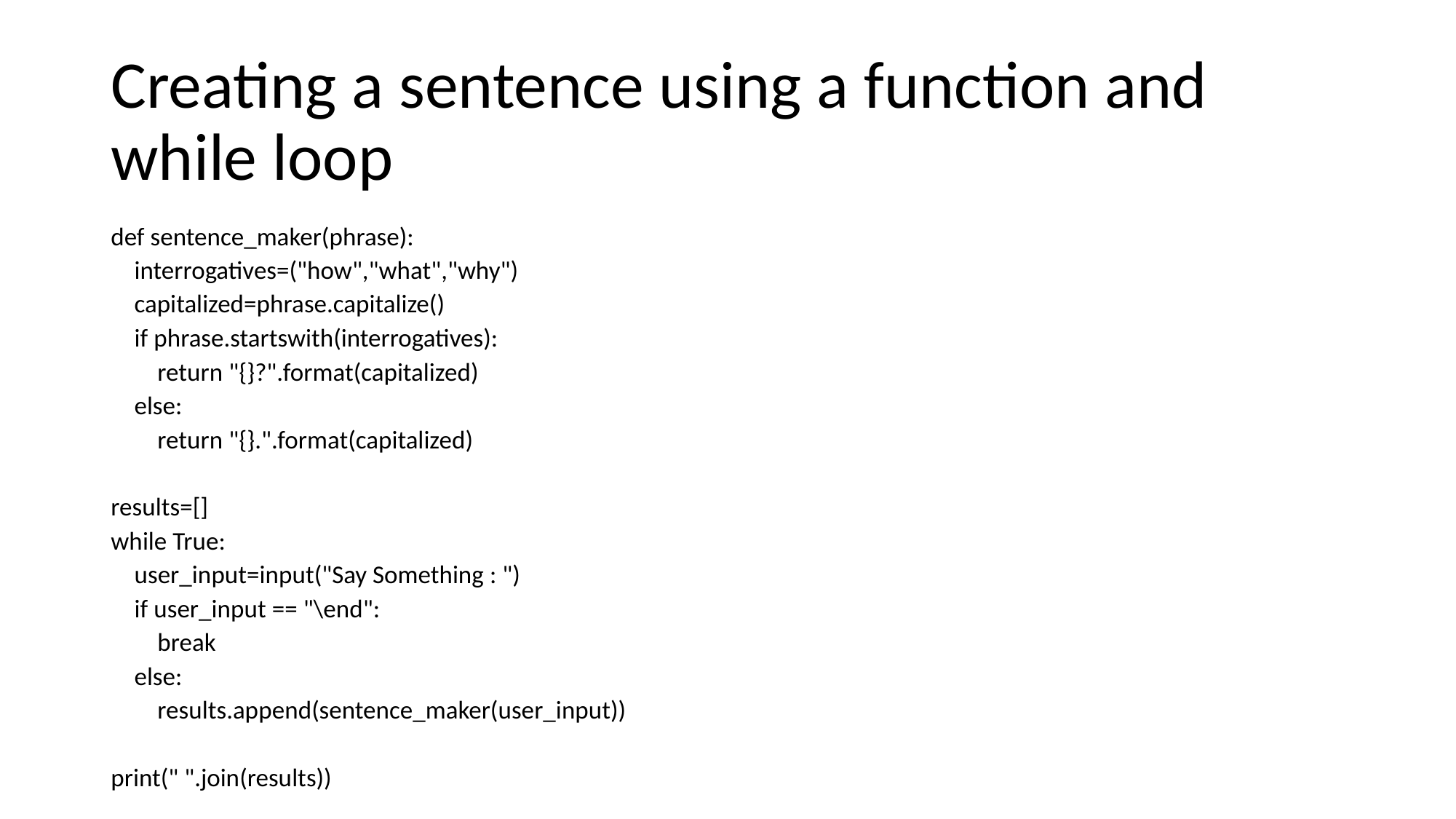

# Creating a sentence using a function and while loop
def sentence_maker(phrase):
    interrogatives=("how","what","why")
    capitalized=phrase.capitalize()
    if phrase.startswith(interrogatives):
        return "{}?".format(capitalized)
    else:
        return "{}.".format(capitalized)

results=[]
while True:
    user_input=input("Say Something : ")
    if user_input == "\end":
        break
    else:
        results.append(sentence_maker(user_input))

print(" ".join(results))